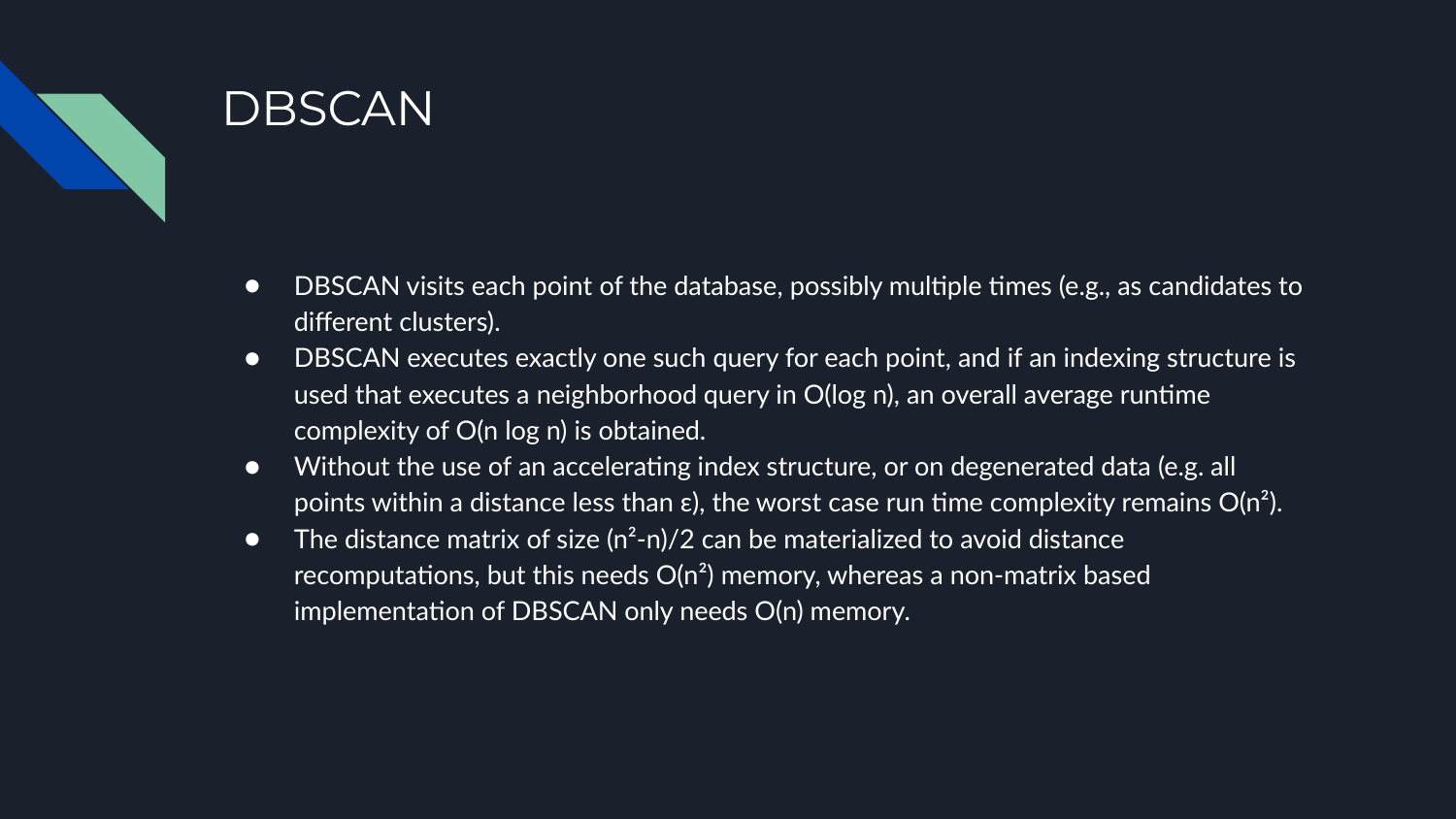

# DBSCAN
DBSCAN visits each point of the database, possibly multiple times (e.g., as candidates to different clusters).
DBSCAN executes exactly one such query for each point, and if an indexing structure is used that executes a neighborhood query in O(log n), an overall average runtime complexity of O(n log n) is obtained.
Without the use of an accelerating index structure, or on degenerated data (e.g. all points within a distance less than ε), the worst case run time complexity remains O(n²).
The distance matrix of size (n²-n)/2 can be materialized to avoid distance recomputations, but this needs O(n²) memory, whereas a non-matrix based implementation of DBSCAN only needs O(n) memory.